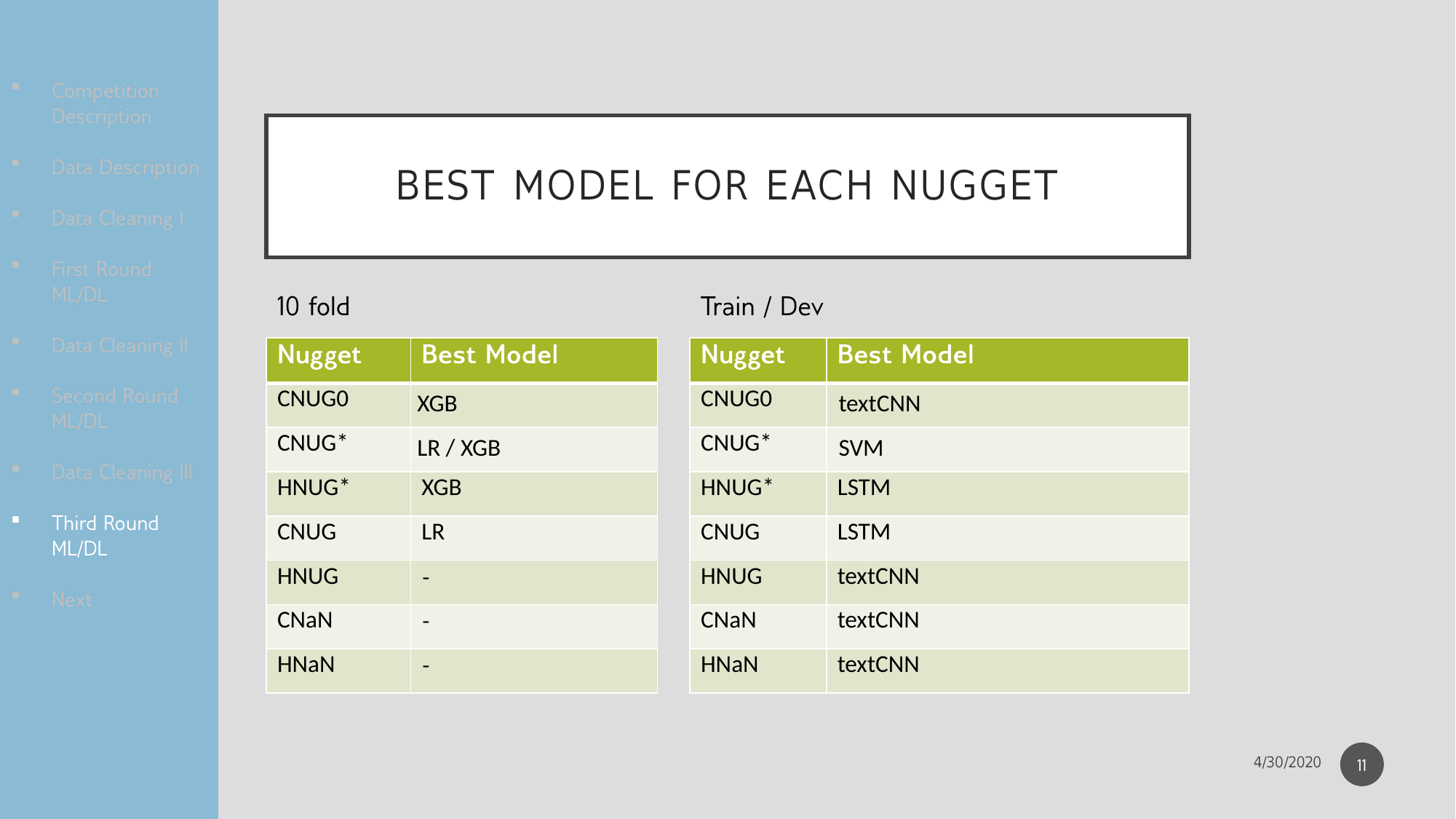

Competition Description

Data Description

Data Cleaning I

First Round ML/DL

Data Cleaning II

Second Round ML/DL

Data Cleaning III

Third Round ML/DL

Next

# Best model for each nuggeT
10 fold
Train / Dev
| Nugget | Best Model |
| --- | --- |
| CNUG0 | XGB |
| CNUG\* | LR / XGB |
| HNUG\* | XGB |
| CNUG | LR |
| HNUG | - |
| CNaN | - |
| HNaN | - |
| Nugget | Best Model |
| --- | --- |
| CNUG0 | textCNN |
| CNUG\* | SVM |
| HNUG\* | LSTM |
| CNUG | LSTM |
| HNUG | textCNN |
| CNaN | textCNN |
| HNaN | textCNN |
4/30/2020
TMUNLP
11